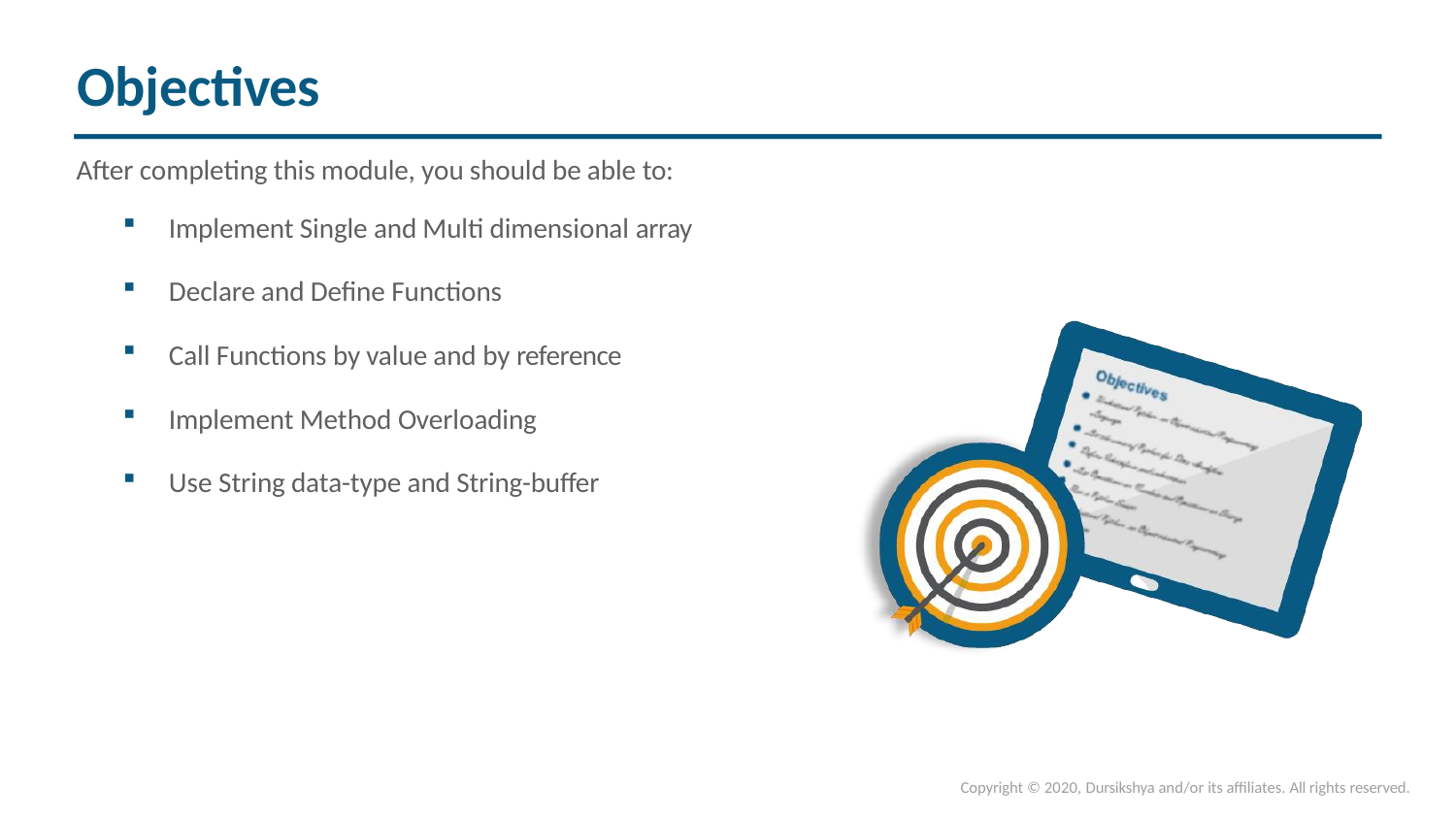

# Objectives

After completing this module, you should be able to:
Implement Single and Multi dimensional array

Declare and Define Functions

Call Functions by value and by reference

Implement Method Overloading

Use String data-type and String-buffer

Copyright © 2020, Dursikshya and/or its affiliates. All rights reserved.